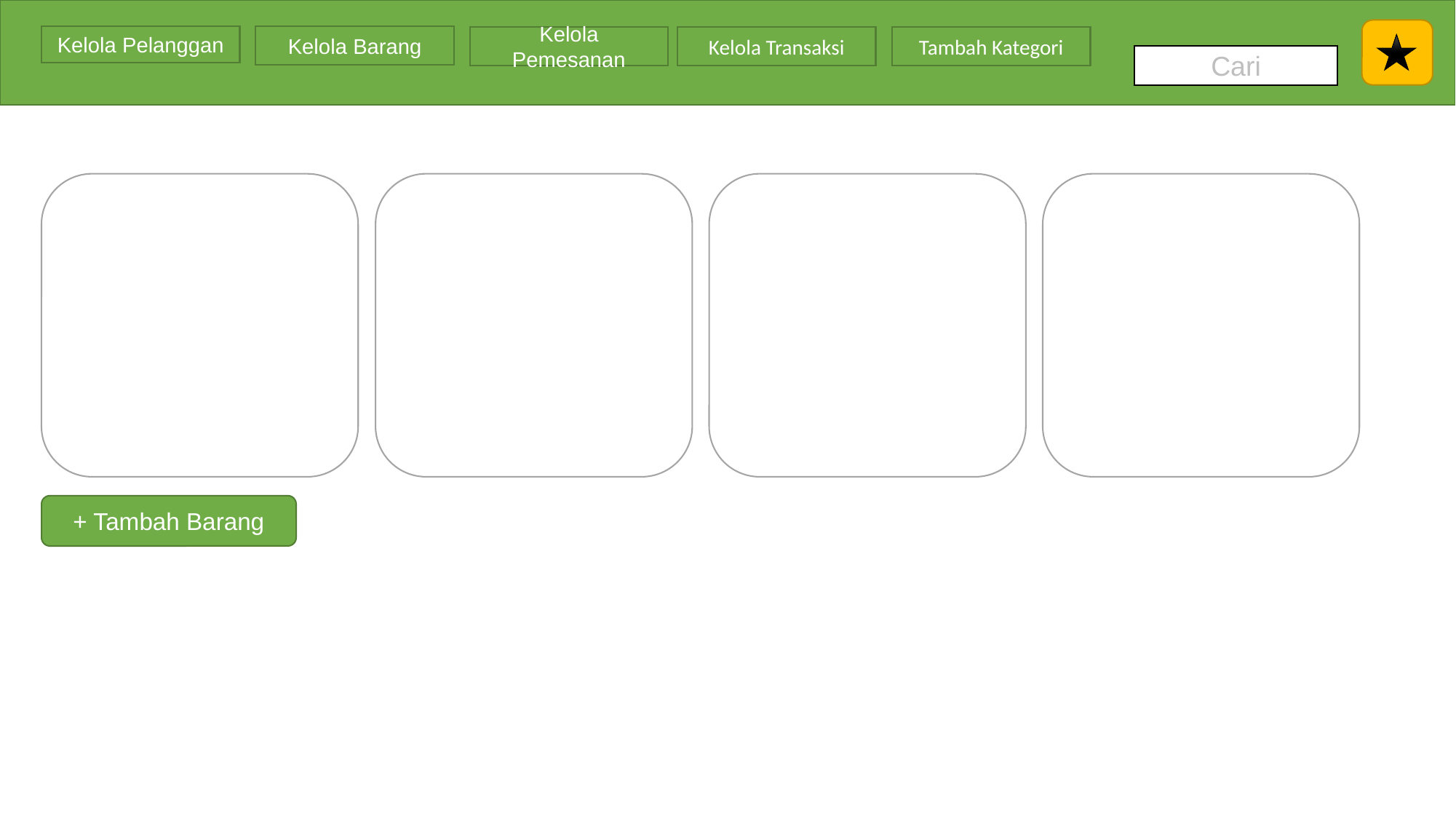

Kelola Pelanggan
Kelola Barang
Kelola Pemesanan
Kelola Transaksi
Tambah Kategori

Cari

+ Tambah Barang